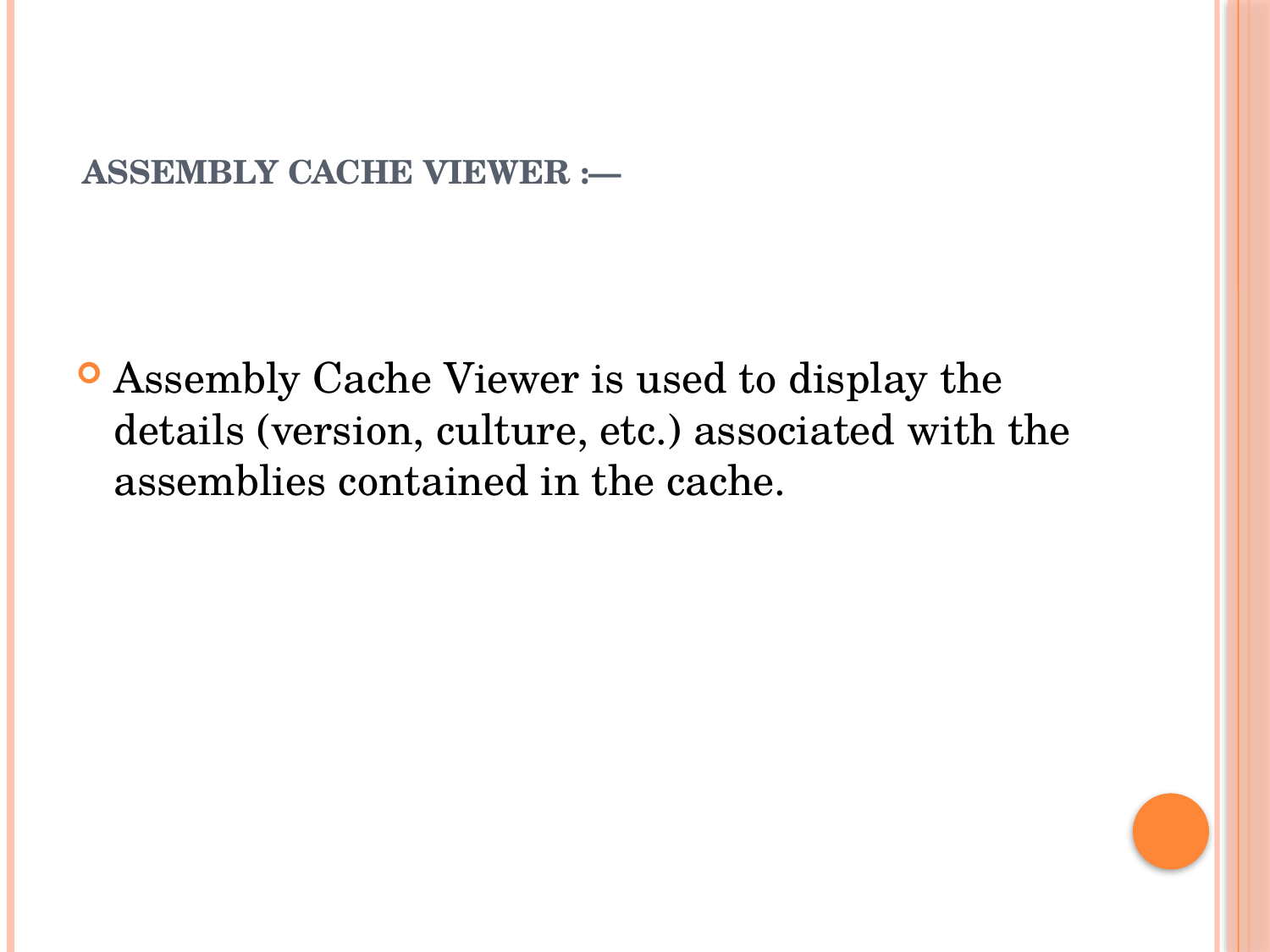

# Assembly Cache Viewer :—

Assembly Cache Viewer is used to display the details (version, culture, etc.) associated with the assemblies contained in the cache.